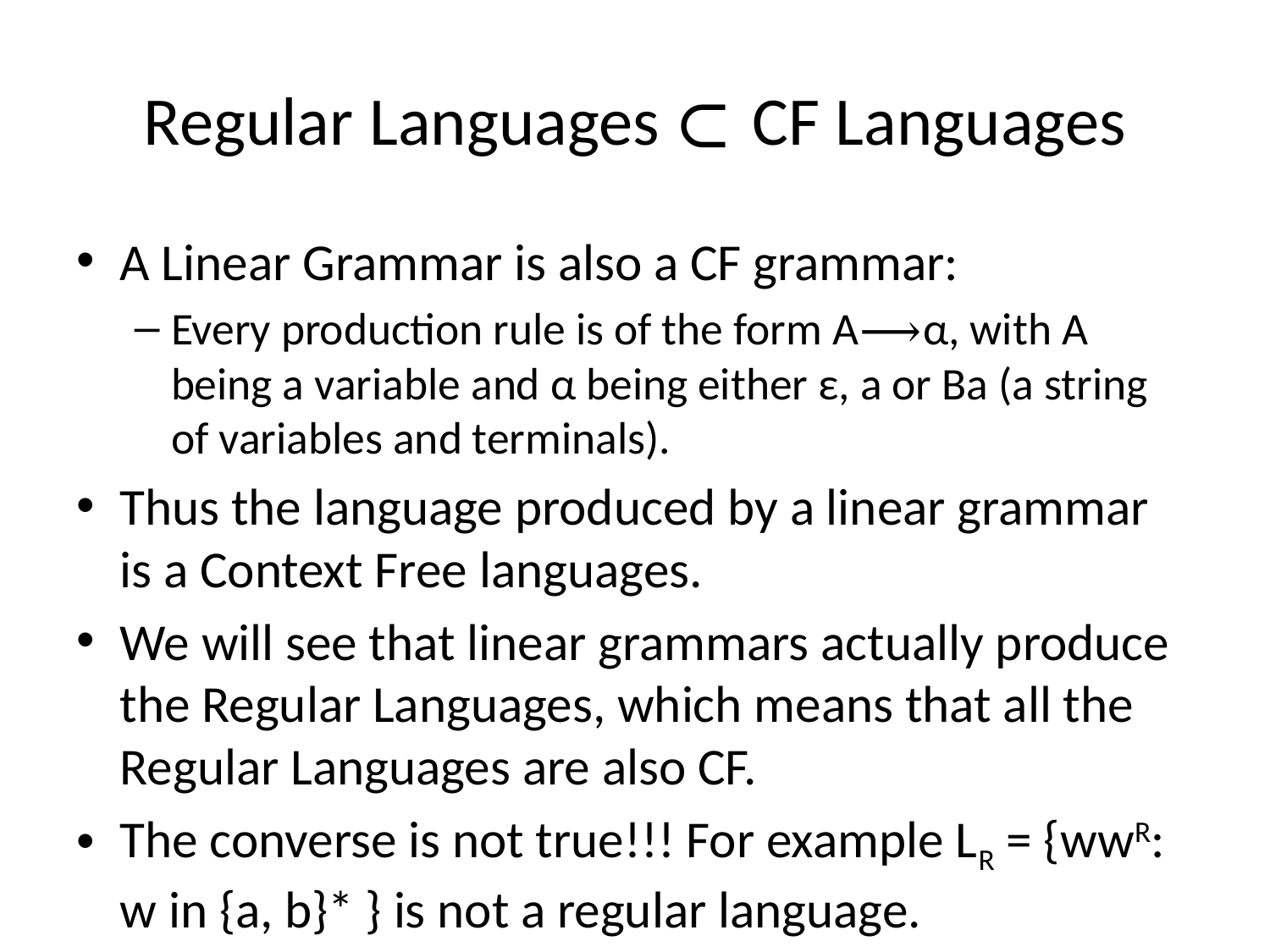

# Regular Languages ⊂ CF Languages
A Linear Grammar is also a CF grammar:
Every production rule is of the form A⟶α, with A being a variable and α being either ε, a or Ba (a string of variables and terminals).
Thus the language produced by a linear grammar is a Context Free languages.
We will see that linear grammars actually produce the Regular Languages, which means that all the Regular Languages are also CF.
The converse is not true!!! For example LR = {wwR: w in {a, b}* } is not a regular language.